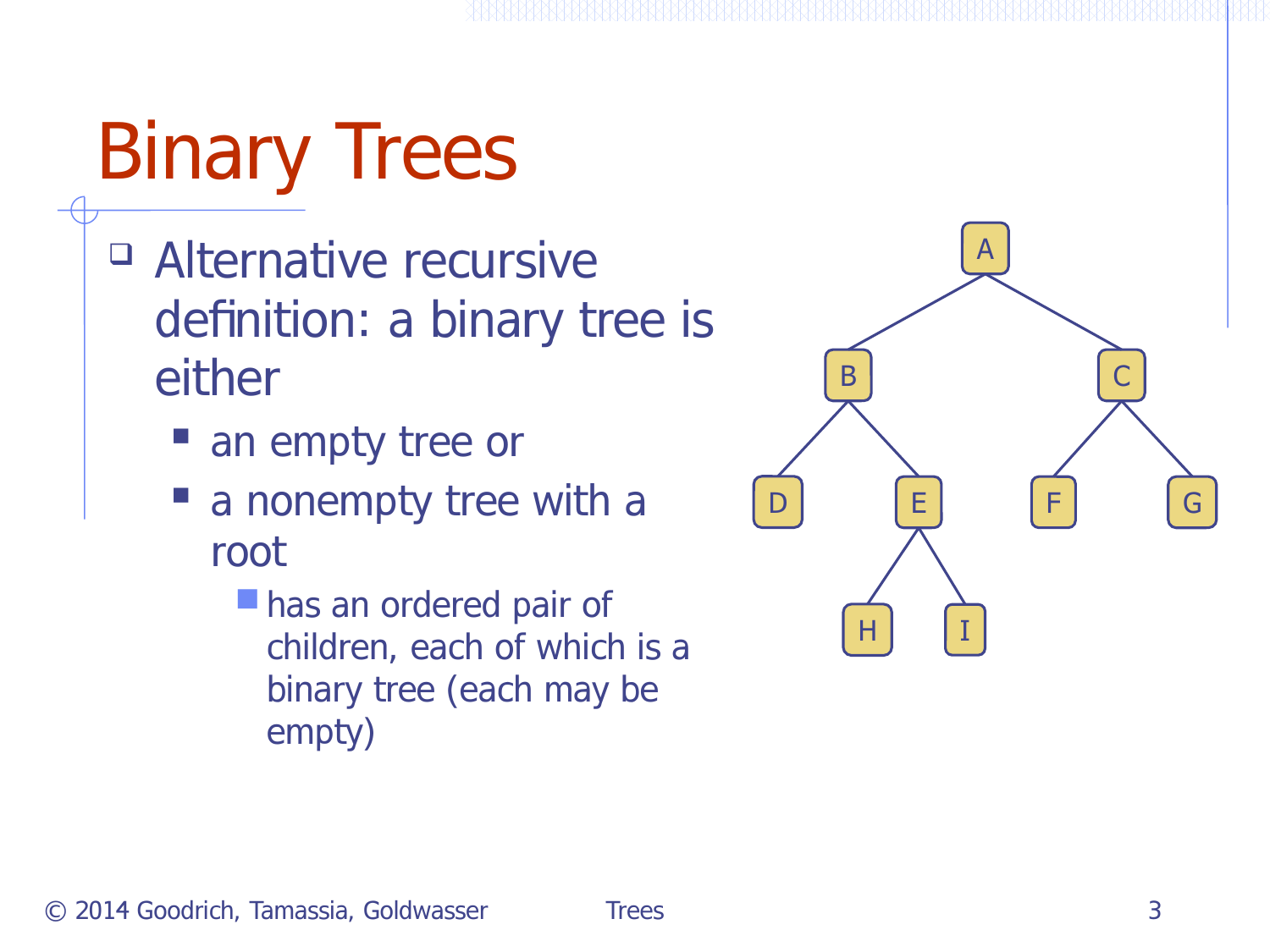

# Binary Trees
Alternative recursive definition: a binary tree is either
an empty tree or
a nonempty tree with a  root
has an ordered pair of children, each of which is a binary tree (each may be empty)
A
C
B
D
E
F
G
I
H
© 2014 Goodrich, Tamassia, Goldwasser
Trees
3